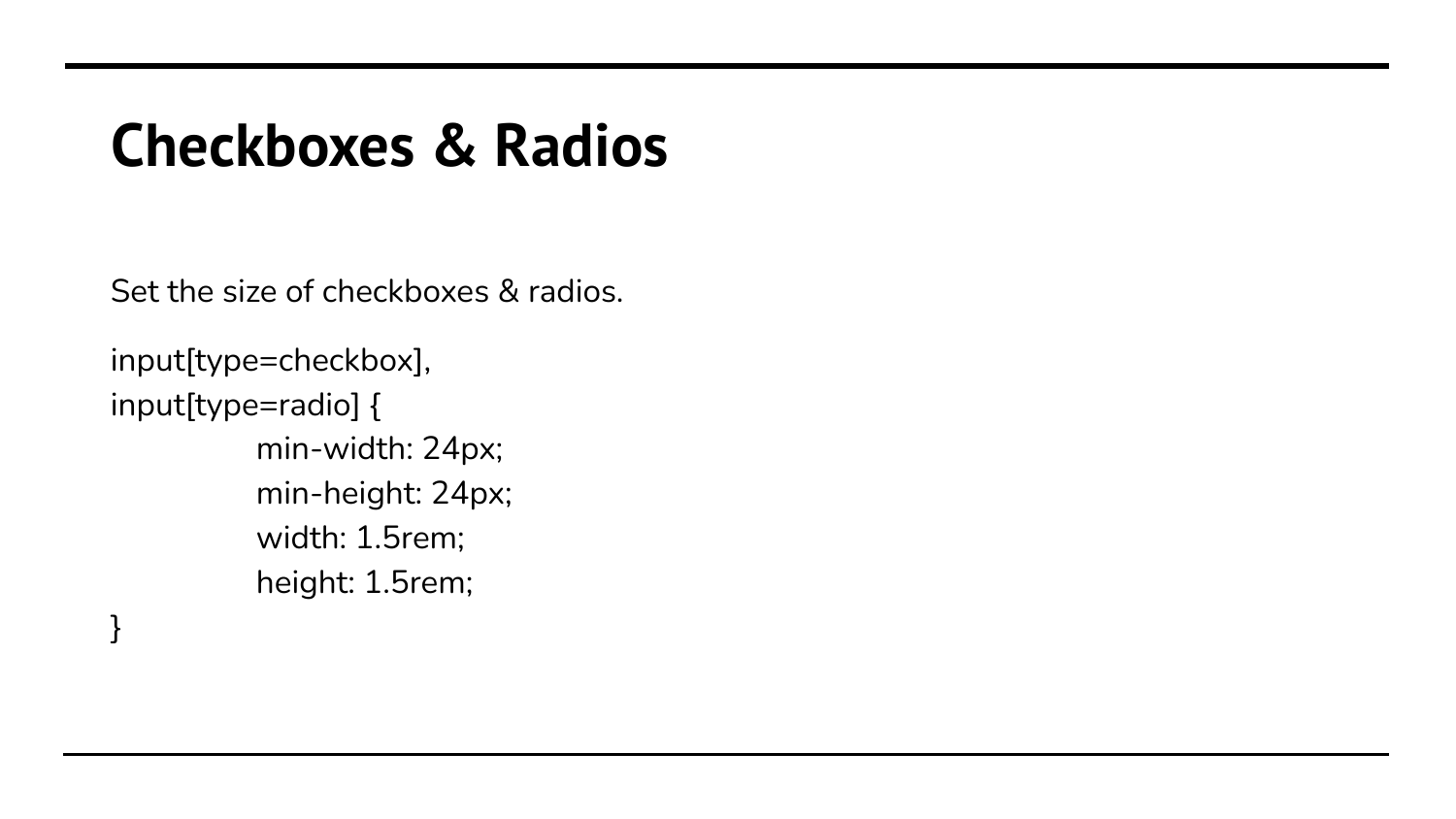

# Checkboxes & Radios
Set the size of checkboxes & radios.
input[type=checkbox],
input[type=radio] {
	min-width: 24px;
	min-height: 24px;
	width: 1.5rem;
	height: 1.5rem;
}